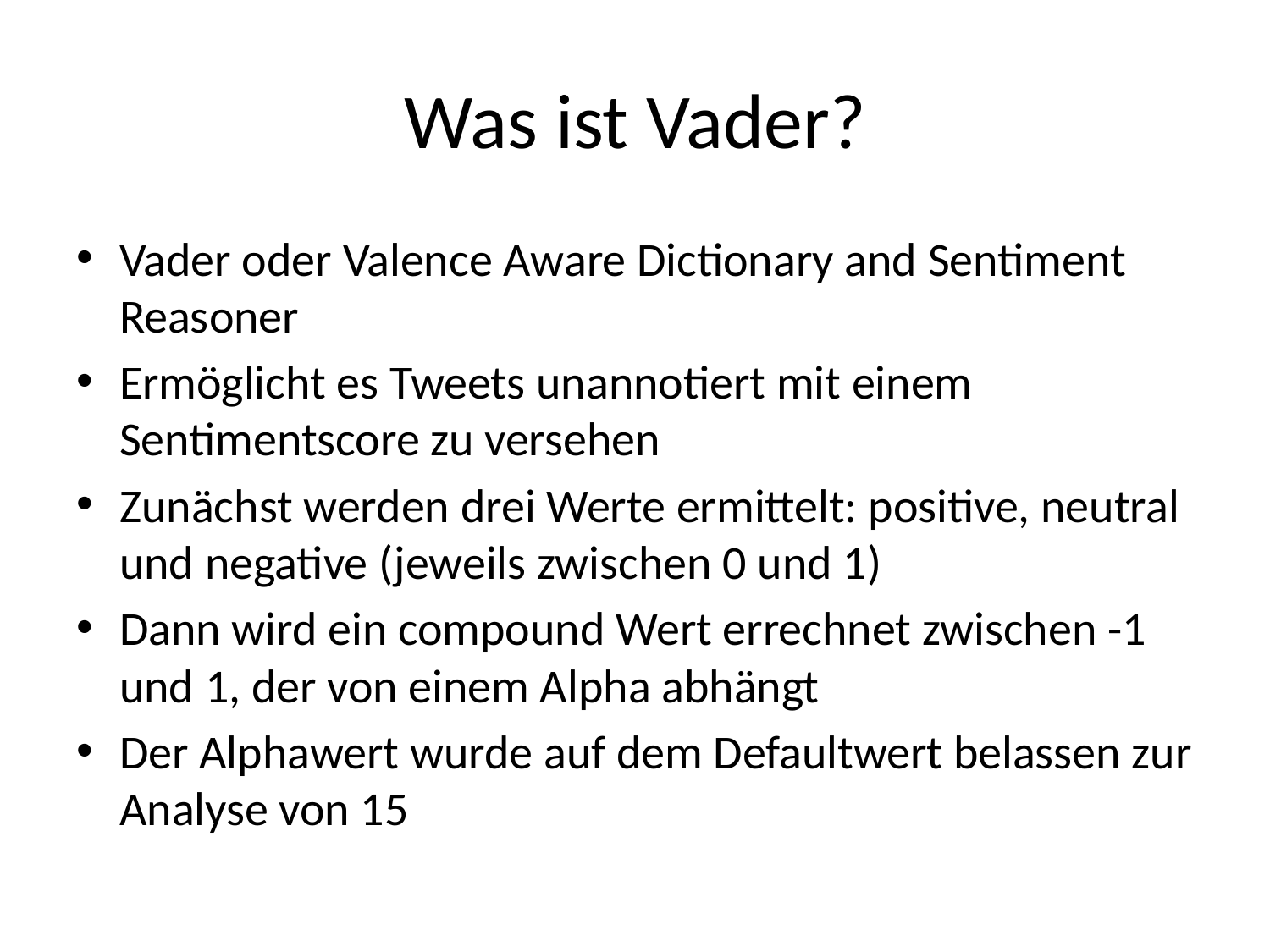

# Was ist Vader?
Vader oder Valence Aware Dictionary and Sentiment Reasoner
Ermöglicht es Tweets unannotiert mit einem Sentimentscore zu versehen
Zunächst werden drei Werte ermittelt: positive, neutral und negative (jeweils zwischen 0 und 1)
Dann wird ein compound Wert errechnet zwischen -1 und 1, der von einem Alpha abhängt
Der Alphawert wurde auf dem Defaultwert belassen zur Analyse von 15